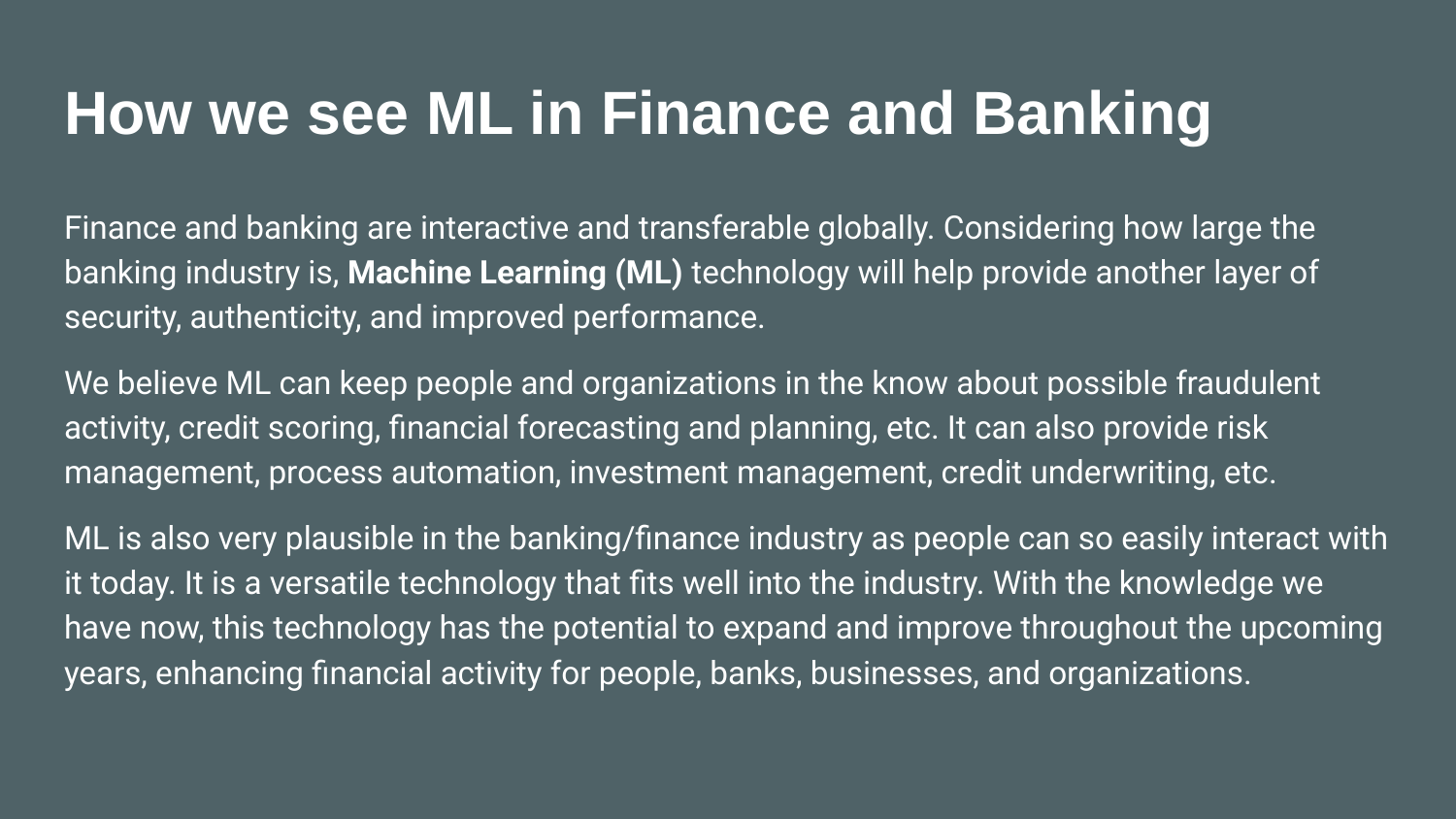

# How we see ML in Finance and Banking
Finance and banking are interactive and transferable globally. Considering how large the banking industry is, Machine Learning (ML) technology will help provide another layer of security, authenticity, and improved performance.
We believe ML can keep people and organizations in the know about possible fraudulent activity, credit scoring, financial forecasting and planning, etc. It can also provide risk management, process automation, investment management, credit underwriting, etc.
ML is also very plausible in the banking/finance industry as people can so easily interact with it today. It is a versatile technology that fits well into the industry. With the knowledge we have now, this technology has the potential to expand and improve throughout the upcoming years, enhancing financial activity for people, banks, businesses, and organizations.